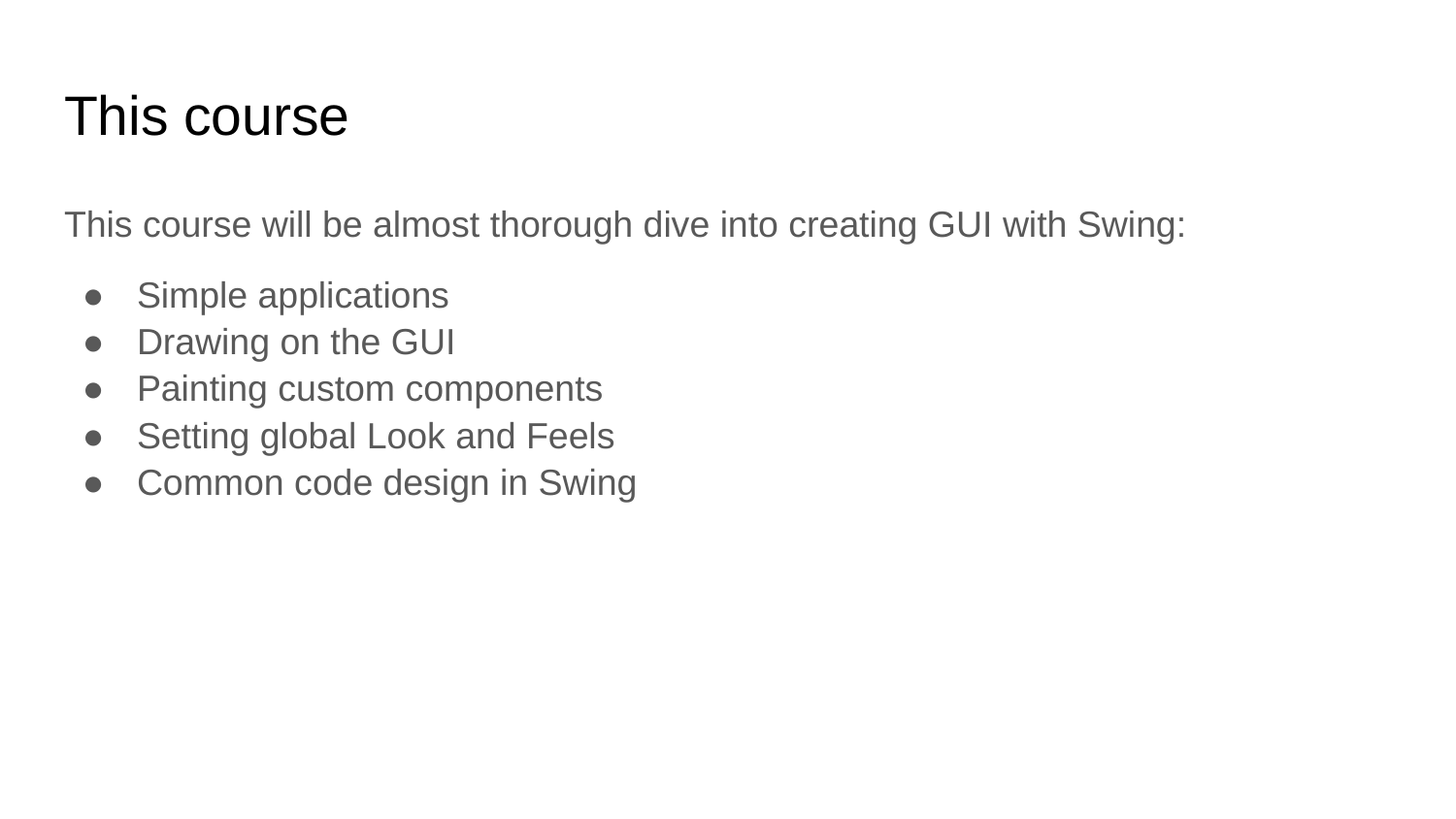

# This course
This course will be almost thorough dive into creating GUI with Swing:
Simple applications
Drawing on the GUI
Painting custom components
Setting global Look and Feels
Common code design in Swing